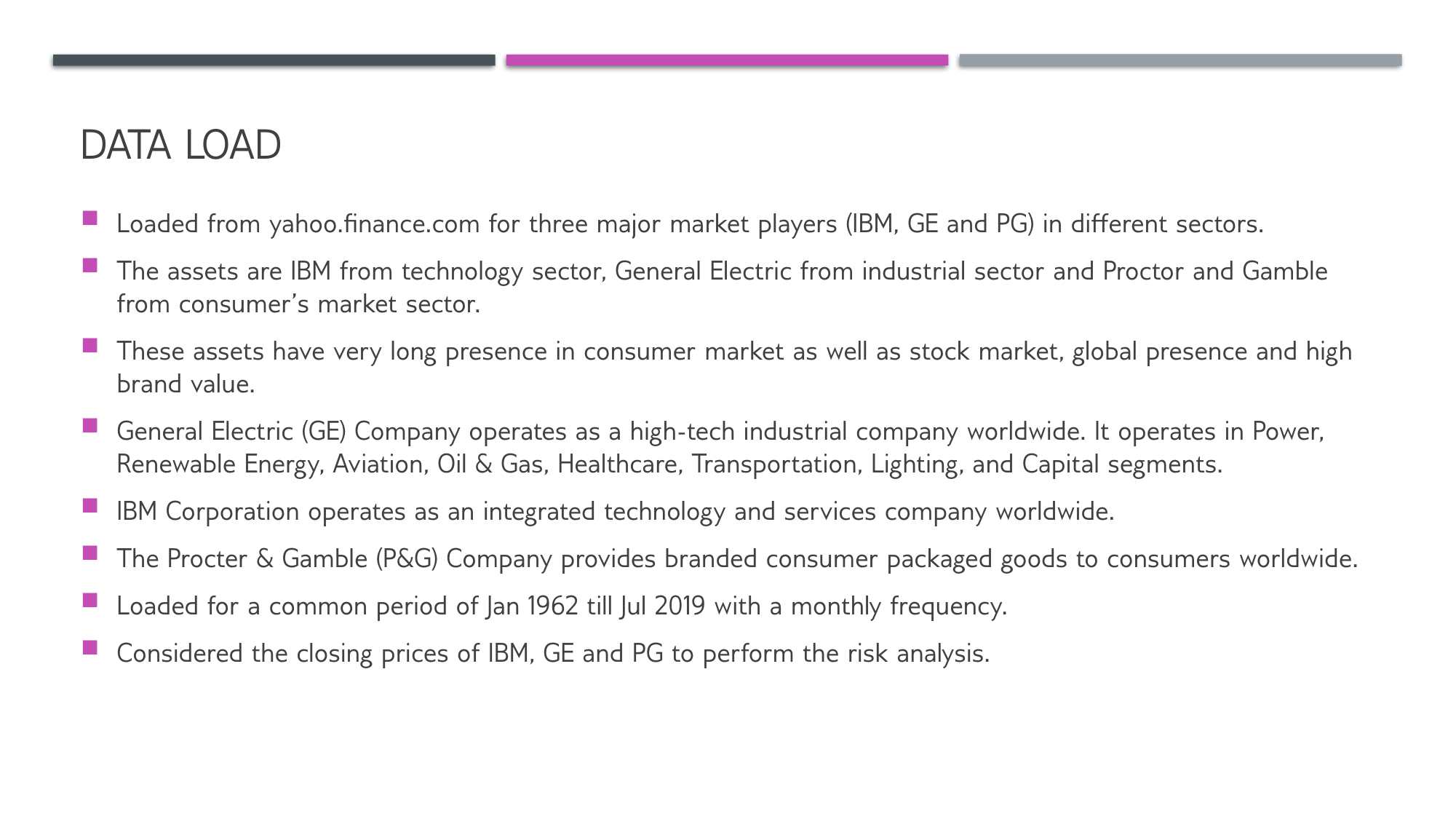

# Data LOAD
Loaded from yahoo.finance.com for three major market players (IBM, GE and PG) in different sectors.
The assets are IBM from technology sector, General Electric from industrial sector and Proctor and Gamble from consumer’s market sector.
These assets have very long presence in consumer market as well as stock market, global presence and high brand value.
General Electric (GE) Company operates as a high-tech industrial company worldwide. It operates in Power, Renewable Energy, Aviation, Oil & Gas, Healthcare, Transportation, Lighting, and Capital segments.
IBM Corporation operates as an integrated technology and services company worldwide.
The Procter & Gamble (P&G) Company provides branded consumer packaged goods to consumers worldwide.
Loaded for a common period of Jan 1962 till Jul 2019 with a monthly frequency.
Considered the closing prices of IBM, GE and PG to perform the risk analysis.